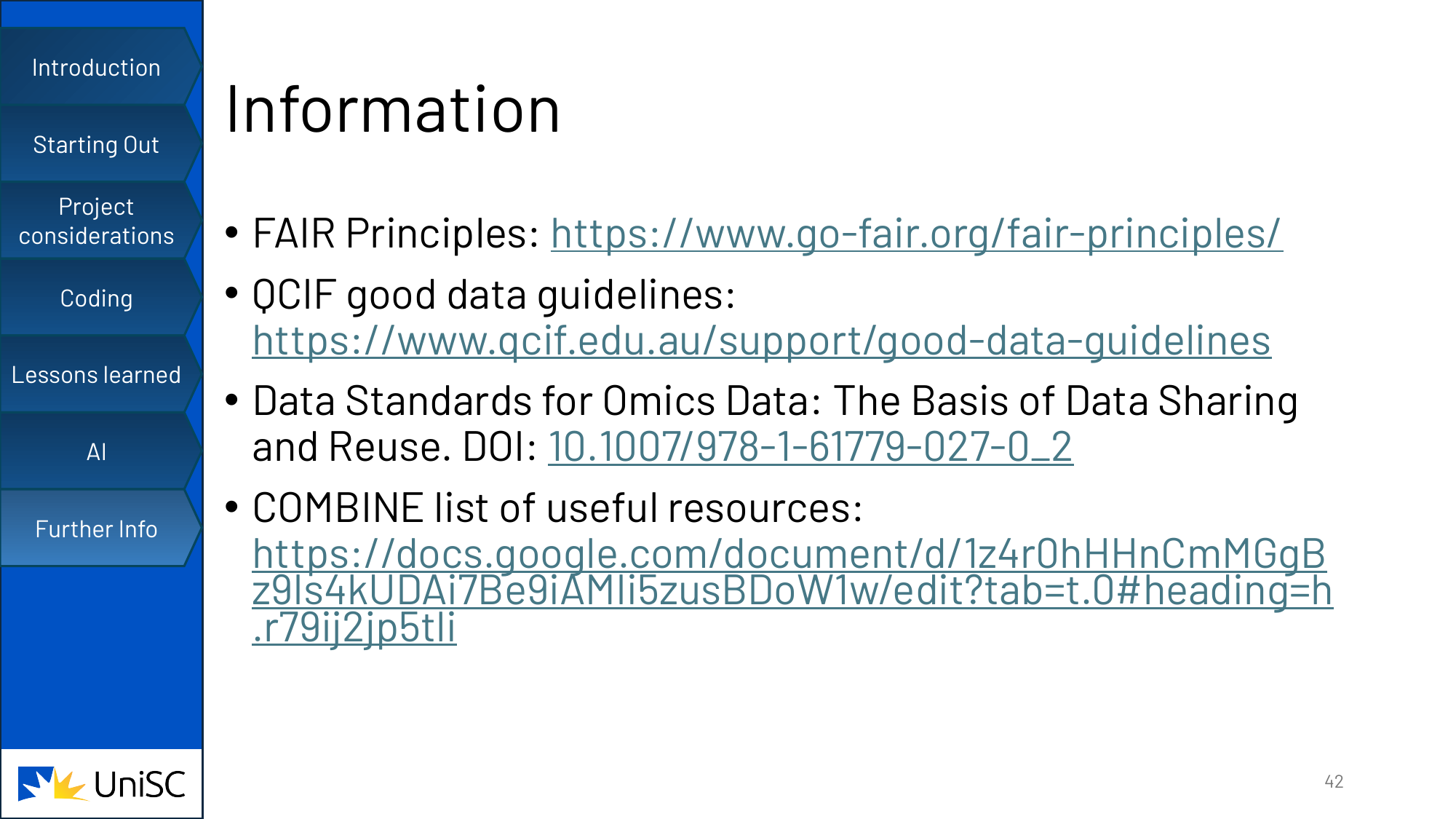

Introduction
# Information
Starting Out
Project considerations
FAIR Principles: https://www.go-fair.org/fair-principles/
QCIF good data guidelines: https://www.qcif.edu.au/support/good-data-guidelines
Data Standards for Omics Data: The Basis of Data Sharing and Reuse. DOI: 10.1007/978-1-61779-027-0_2
COMBINE list of useful resources: https://docs.google.com/document/d/1z4r0hHHnCmMGgBz9Is4kUDAi7Be9iAMIi5zusBDoW1w/edit?tab=t.0#heading=h.r79ij2jp5tli

Coding
Lessons learned
AI
Further Info
42